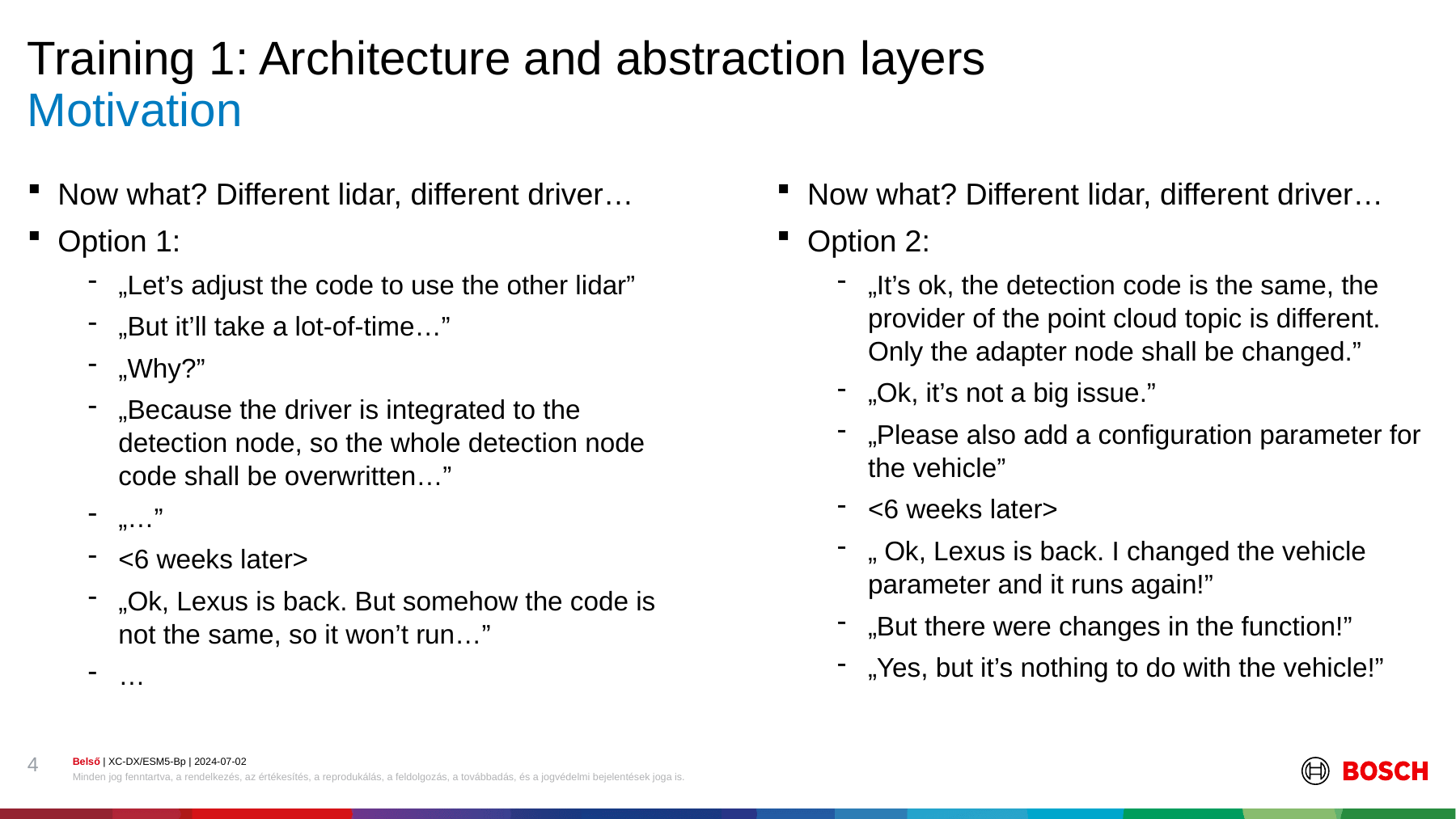

Training 1: Architecture and abstraction layers
# Motivation
Now what? Different lidar, different driver…
Option 2:
„It’s ok, the detection code is the same, the provider of the point cloud topic is different. Only the adapter node shall be changed.”
„Ok, it’s not a big issue.”
„Please also add a configuration parameter for the vehicle”
<6 weeks later>
„ Ok, Lexus is back. I changed the vehicle parameter and it runs again!”
„But there were changes in the function!”
„Yes, but it’s nothing to do with the vehicle!”

Now what? Different lidar, different driver…
Option 1:
„Let’s adjust the code to use the other lidar”
„But it’ll take a lot-of-time…”
„Why?”
„Because the driver is integrated to the detection node, so the whole detection node code shall be overwritten…”
„…”
<6 weeks later>
„Ok, Lexus is back. But somehow the code is not the same, so it won’t run…”
…
4